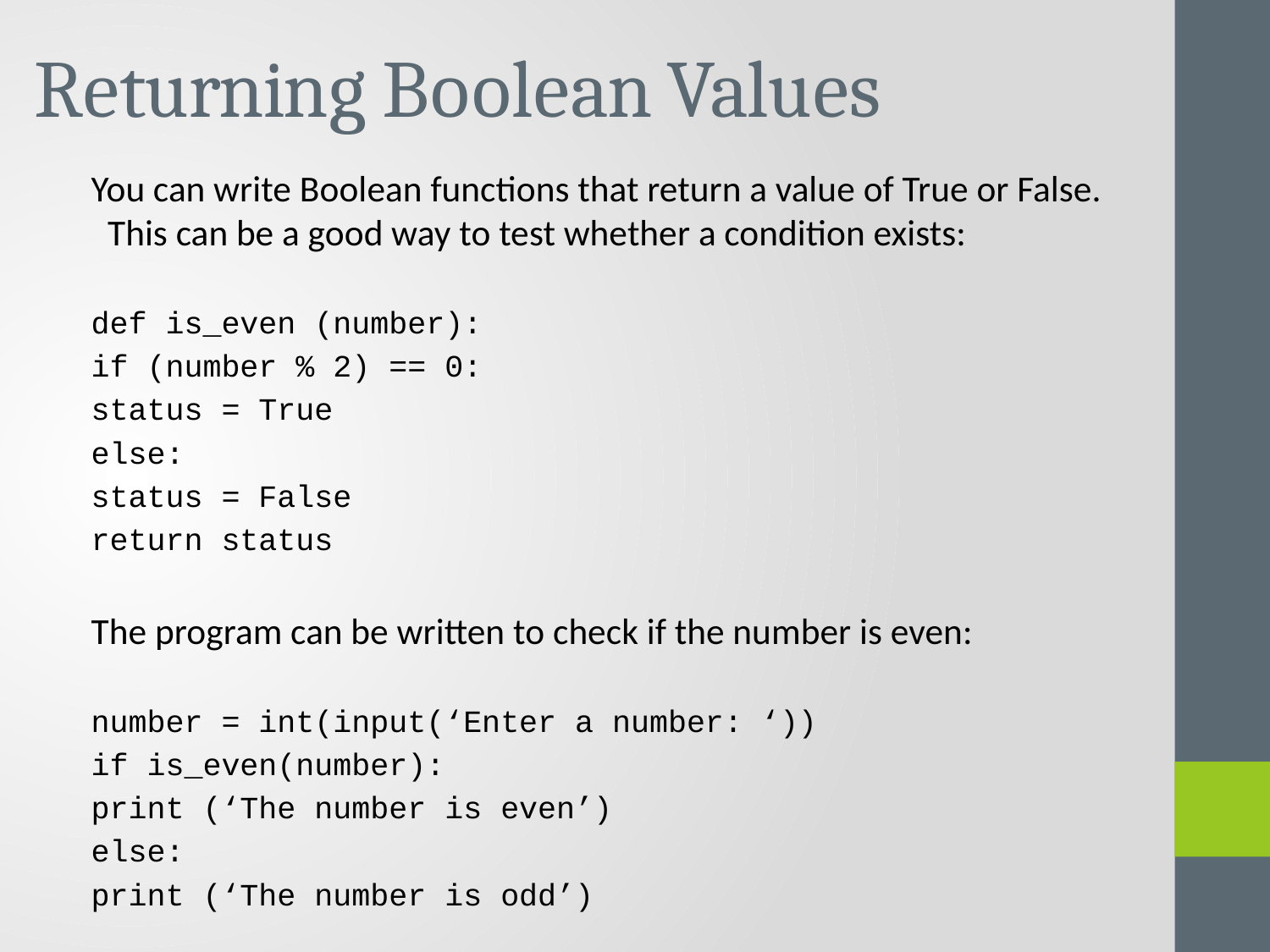

# Returning Boolean Values
You can write Boolean functions that return a value of True or False.   This can be a good way to test whether a condition exists:

def is_even (number):
	if (number % 2) == 0:
		status = True
	else:
		status = False
	return status

The program can be written to check if the number is even:

number = int(input(‘Enter a number: ‘))
if is_even(number):
	print (‘The number is even’)
else:
	print (‘The number is odd’)